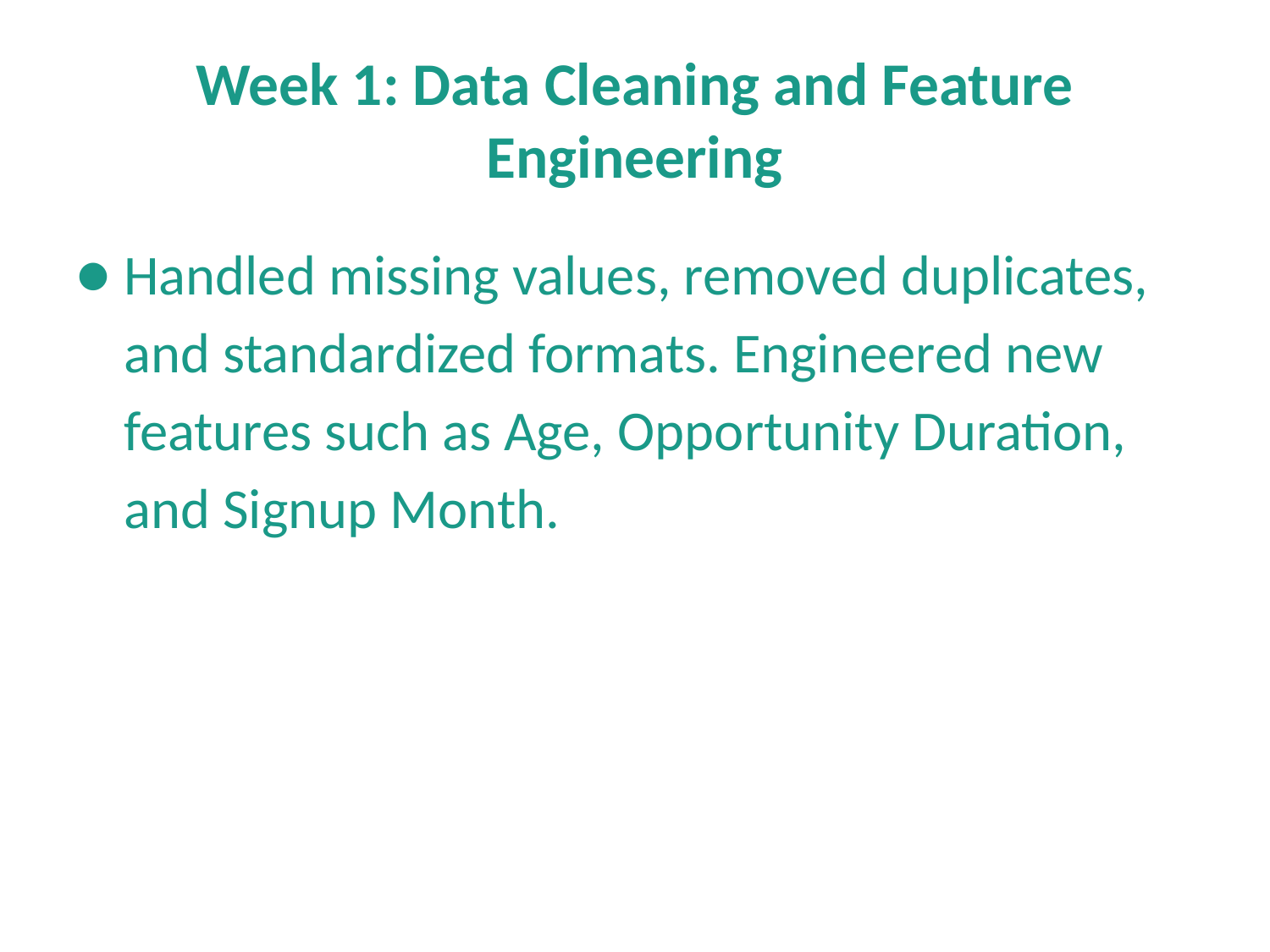

# Week 1: Data Cleaning and Feature Engineering
Handled missing values, removed duplicates, and standardized formats. Engineered new features such as Age, Opportunity Duration, and Signup Month.